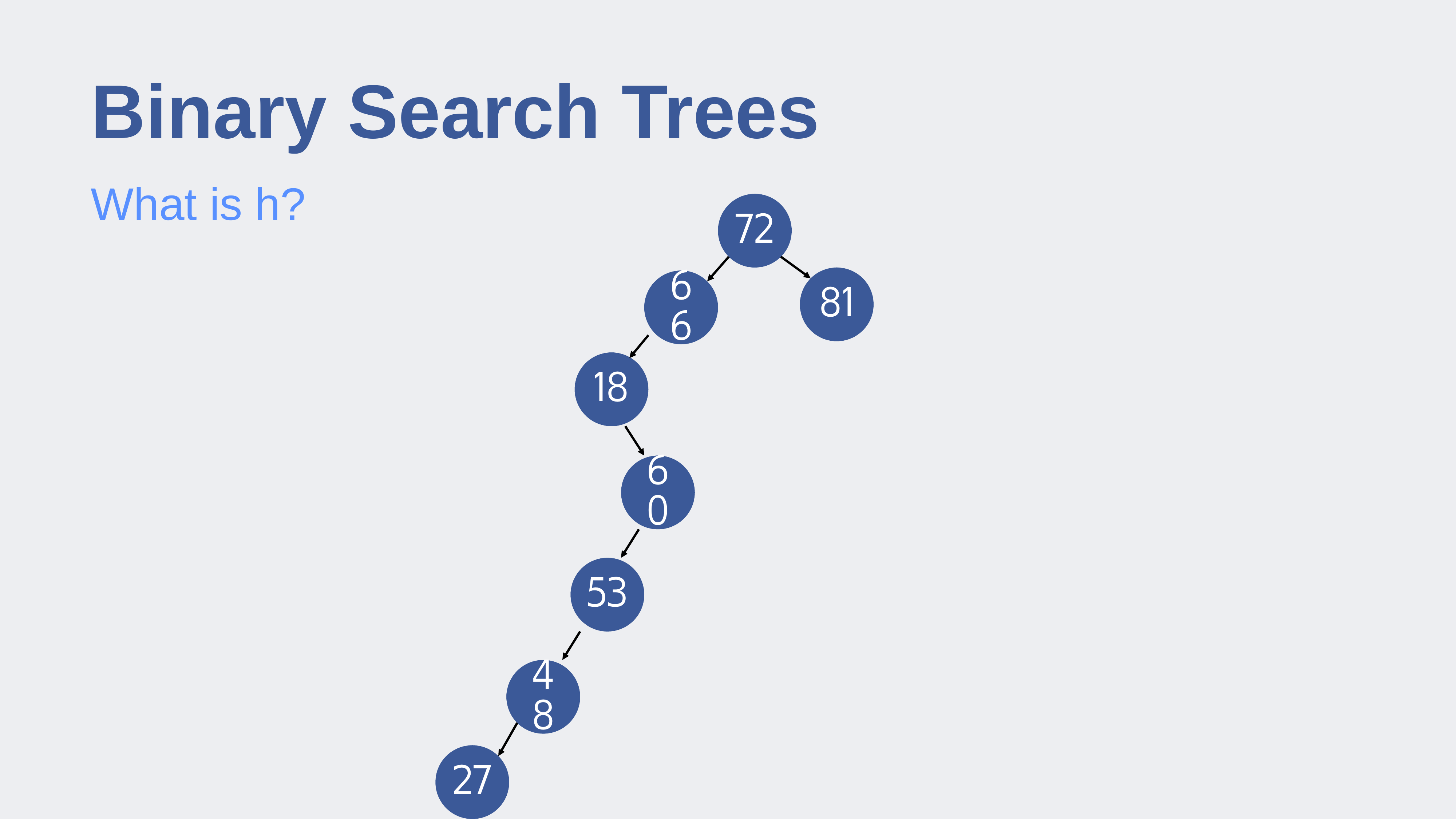

# Binary Search Trees
What is h?
72
81
66
18
60
53
48
27